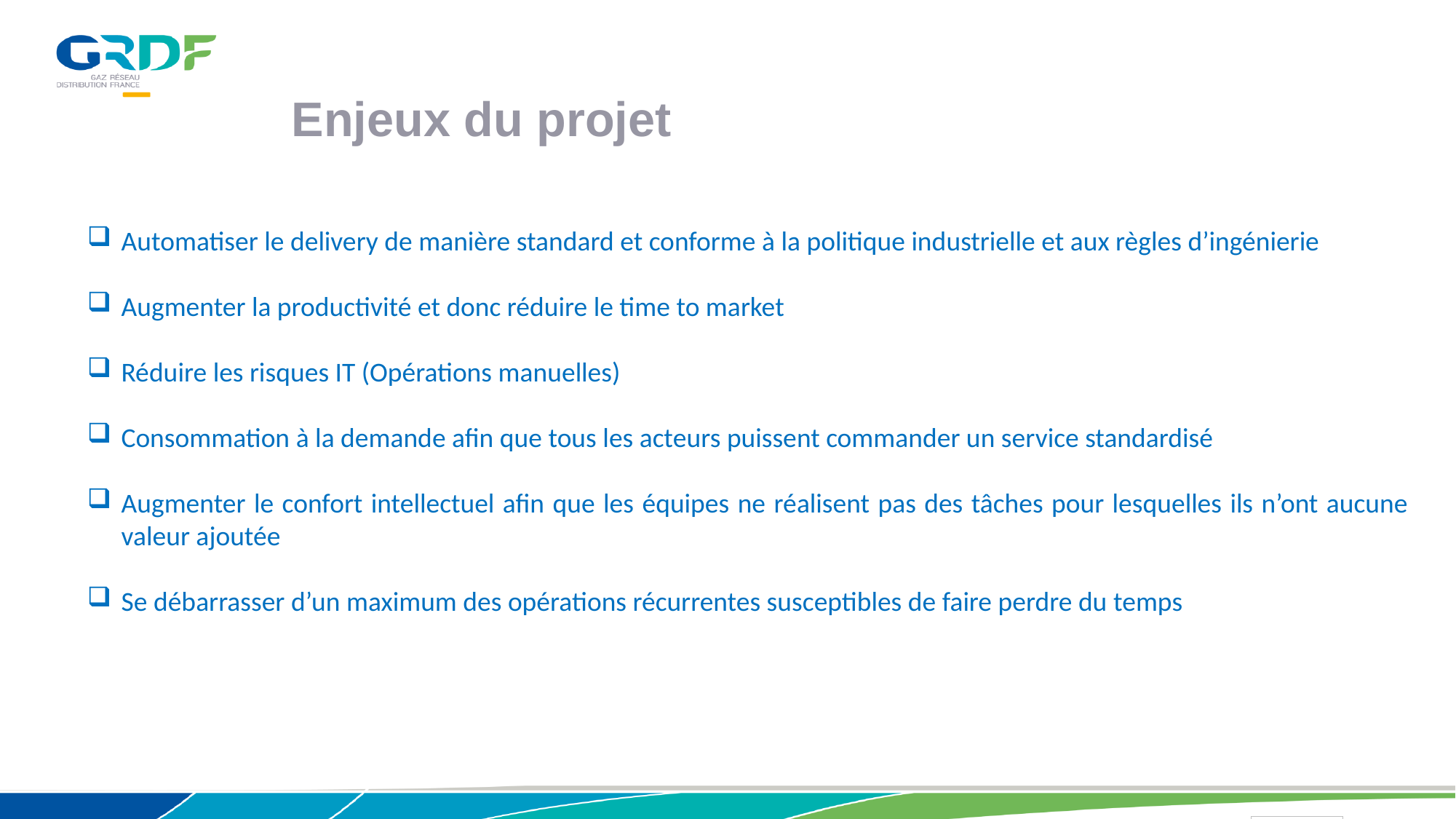

# Enjeux du projet

Automatiser le delivery de manière standard et conforme à la politique industrielle et aux règles d’ingénierie

Augmenter la productivité et donc réduire le time to market

Réduire les risques IT (Opérations manuelles)

Consommation à la demande afin que tous les acteurs puissent commander un service standardisé

Augmenter le confort intellectuel afin que les équipes ne réalisent pas des tâches pour lesquelles ils n’ont aucune valeur ajoutée

Se débarrasser d’un maximum des opérations récurrentes susceptibles de faire perdre du temps
5